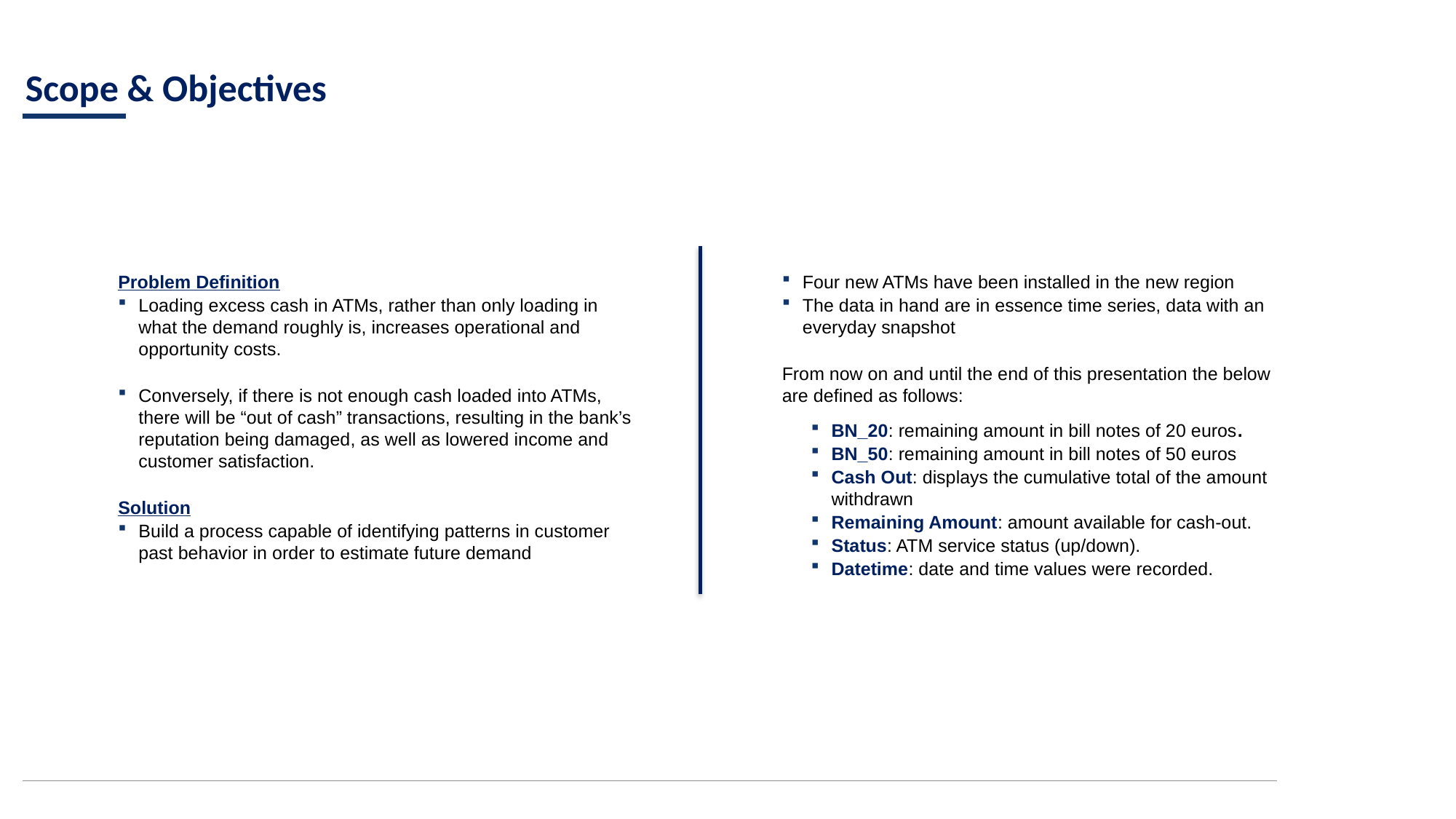

Scope & Objectives

Problem Definition
Loading excess cash in ATMs, rather than only loading in what the demand roughly is, increases operational and opportunity costs.

Conversely, if there is not enough cash loaded into ATMs, there will be “out of cash” transactions, resulting in the bank’s reputation being damaged, as well as lowered income and customer satisfaction.

Solution
Build a process capable of identifying patterns in customer past behavior in order to estimate future demand

Four new ATMs have been installed in the new region
The data in hand are in essence time series, data with an everyday snapshot

From now on and until the end of this presentation the below are defined as follows:
BN_20: remaining amount in bill notes of 20 euros.
BN_50: remaining amount in bill notes of 50 euros
Cash Out: displays the cumulative total of the amount withdrawn
Remaining Amount: amount available for cash-out.
Status: ATM service status (up/down).
Datetime: date and time values were recorded.